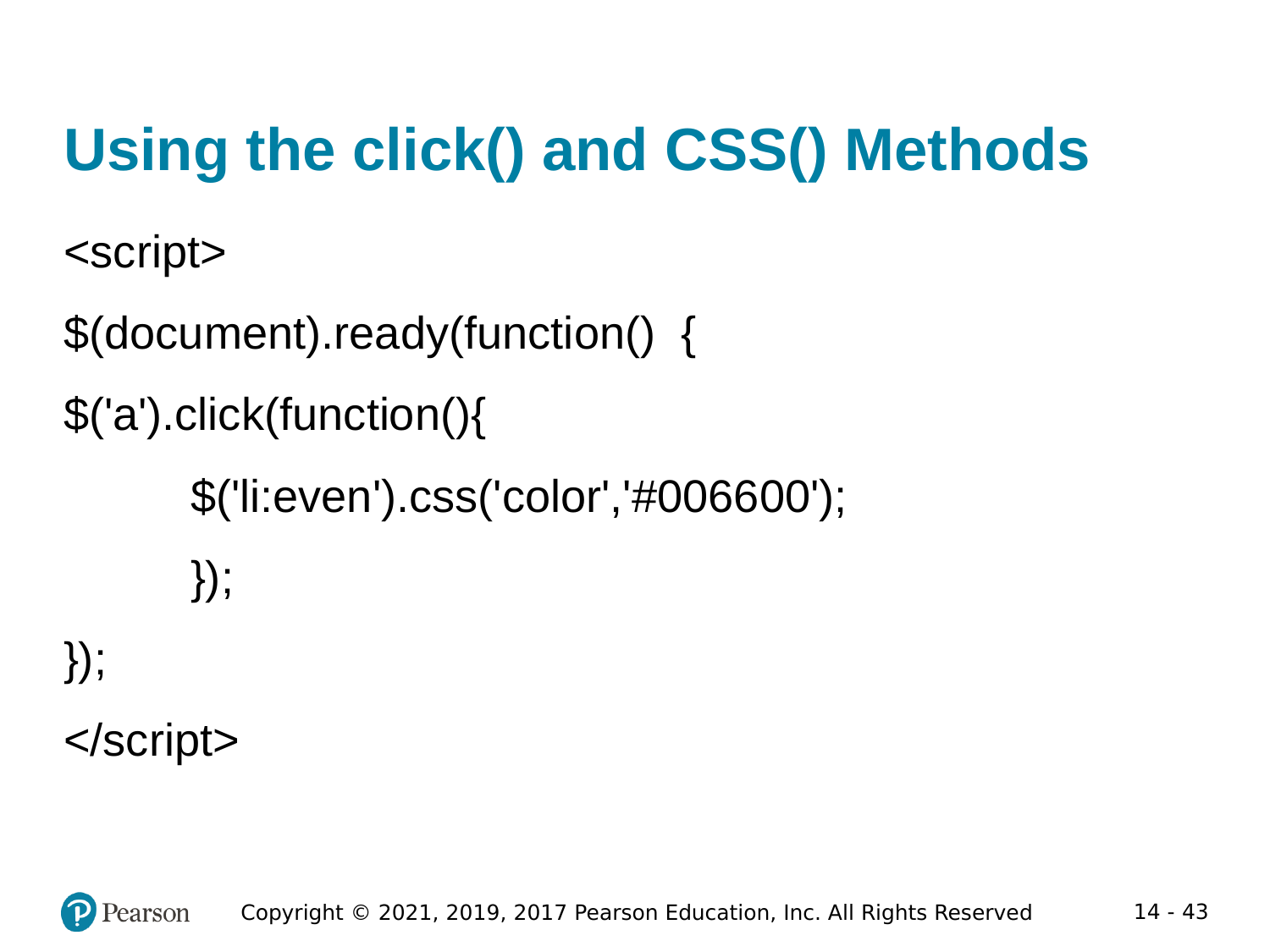

# Using the click() and CSS() Methods
<script>
$(document).ready(function()  {
$('a').click(function(){
	$('li:even').css('color','#006600');
	});
});
</script>